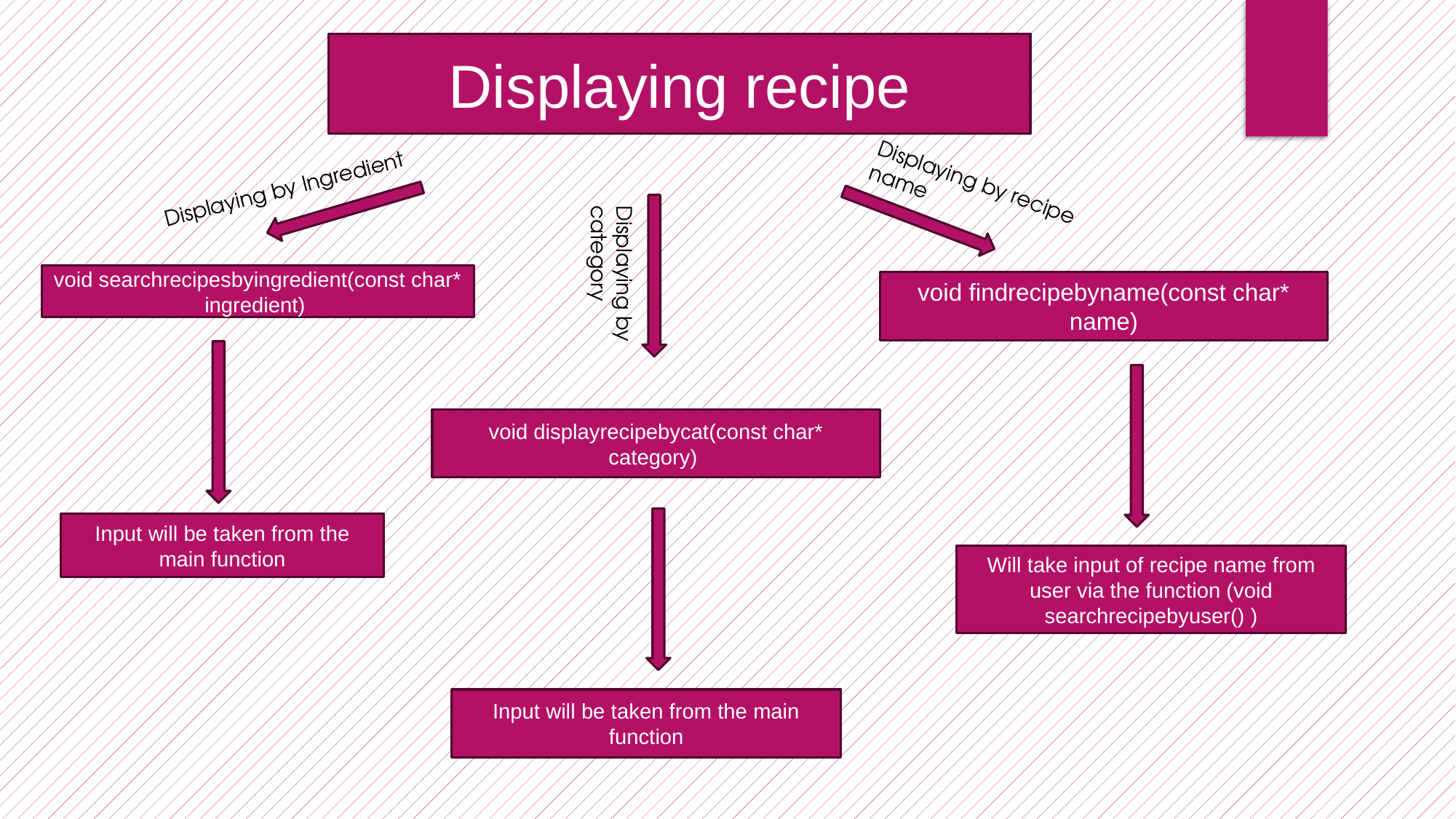

Displaying recipe

Displaying by recipe name
Displaying by Ingredient

void searchrecipesbyingredient(const char* ingredient)
void findrecipebyname(const char* name)
Displaying by category

void displayrecipebycat(const char* category)

Input will be taken from the main function
Will take input of recipe name from user via the function (void searchrecipebyuser() )
Input will be taken from the main function